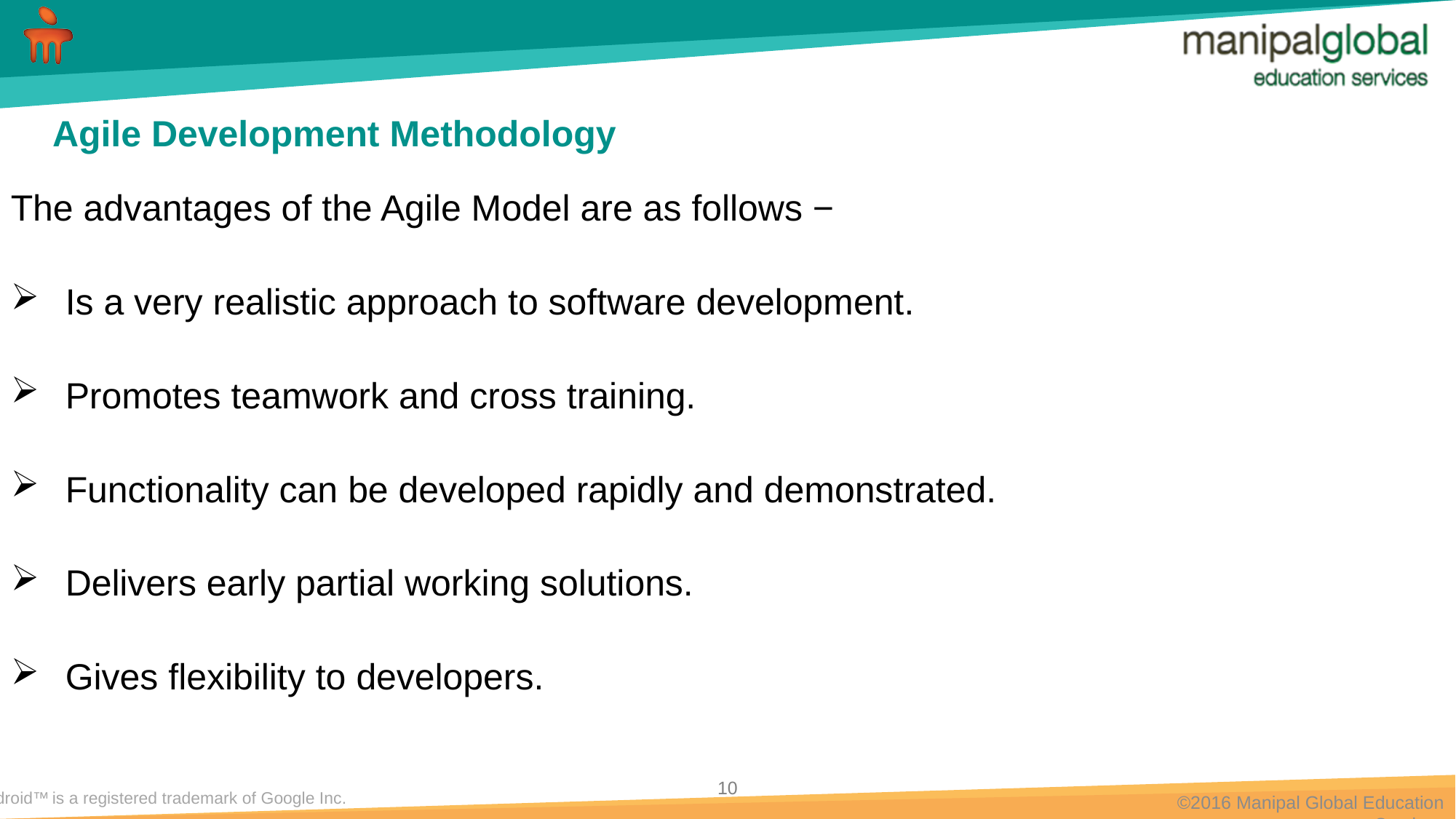

# Agile Development Methodology
The advantages of the Agile Model are as follows −

Is a very realistic approach to software development.

Promotes teamwork and cross training.

Functionality can be developed rapidly and demonstrated.

Delivers early partial working solutions.

Gives flexibility to developers.